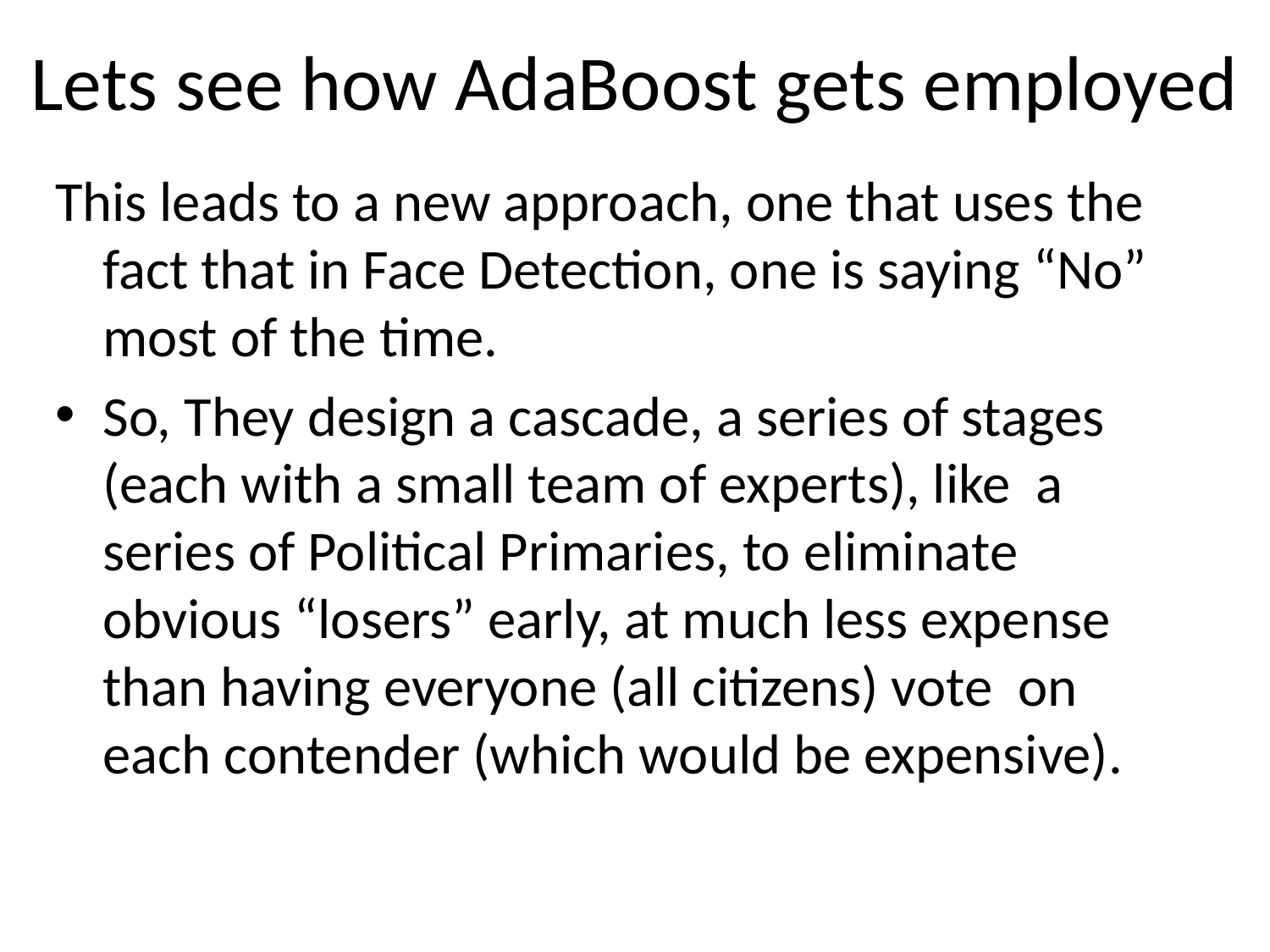

# Lets see how AdaBoost gets employed
This leads to a new approach, one that uses the fact that in Face Detection, one is saying “No” most of the time.
So, They design a cascade, a series of stages (each with a small team of experts), like  a  series of Political Primaries, to eliminate obvious “losers” early, at much less expense than having everyone (all citizens) vote  on each contender (which would be expensive).